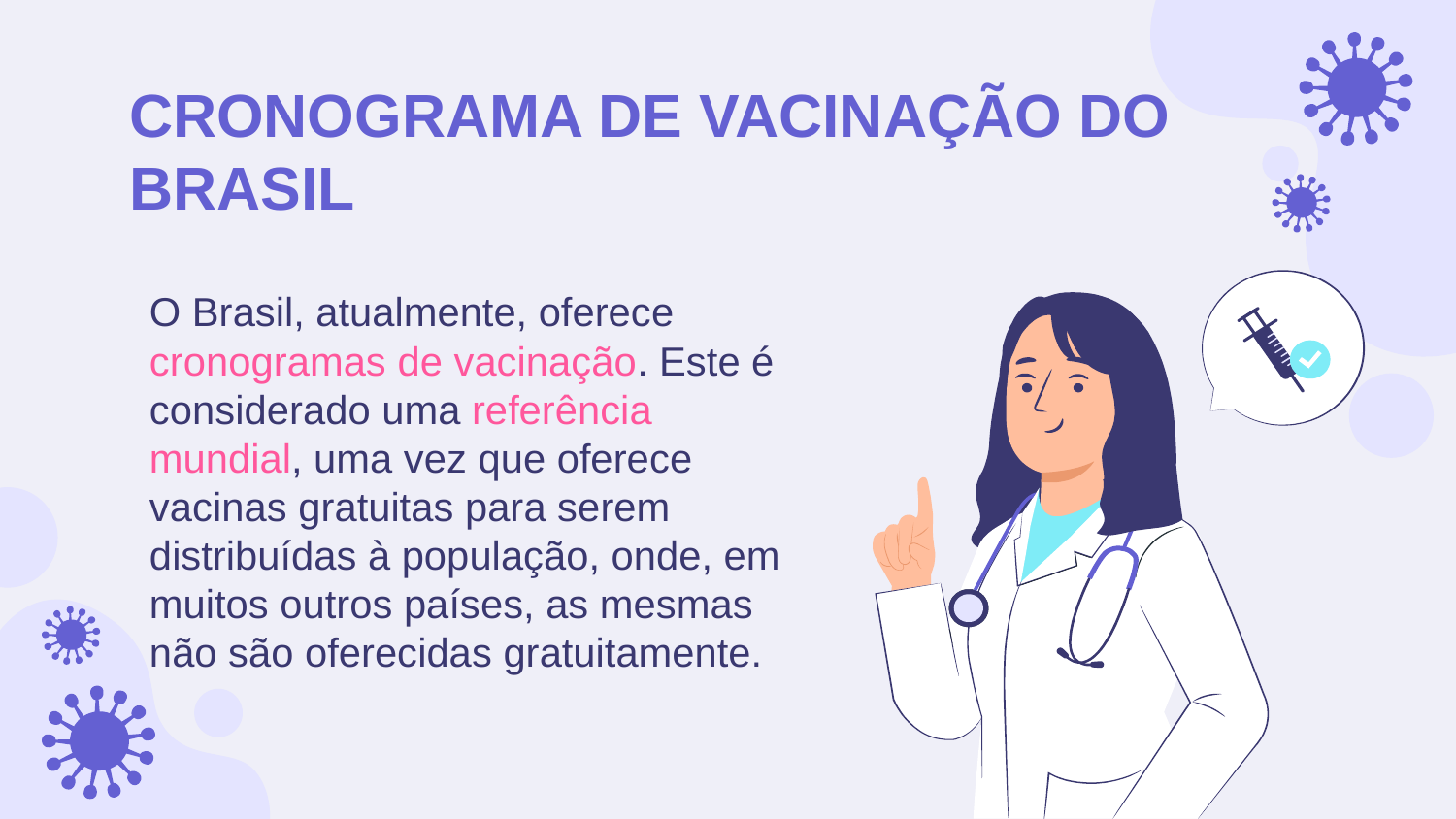

# CRONOGRAMA DE VACINAÇÃO DO BRASIL

O Brasil, atualmente, oferece cronogramas de vacinação. Este é considerado uma referência mundial, uma vez que oferece vacinas gratuitas para serem distribuídas à população, onde, em muitos outros países, as mesmas não são oferecidas gratuitamente.